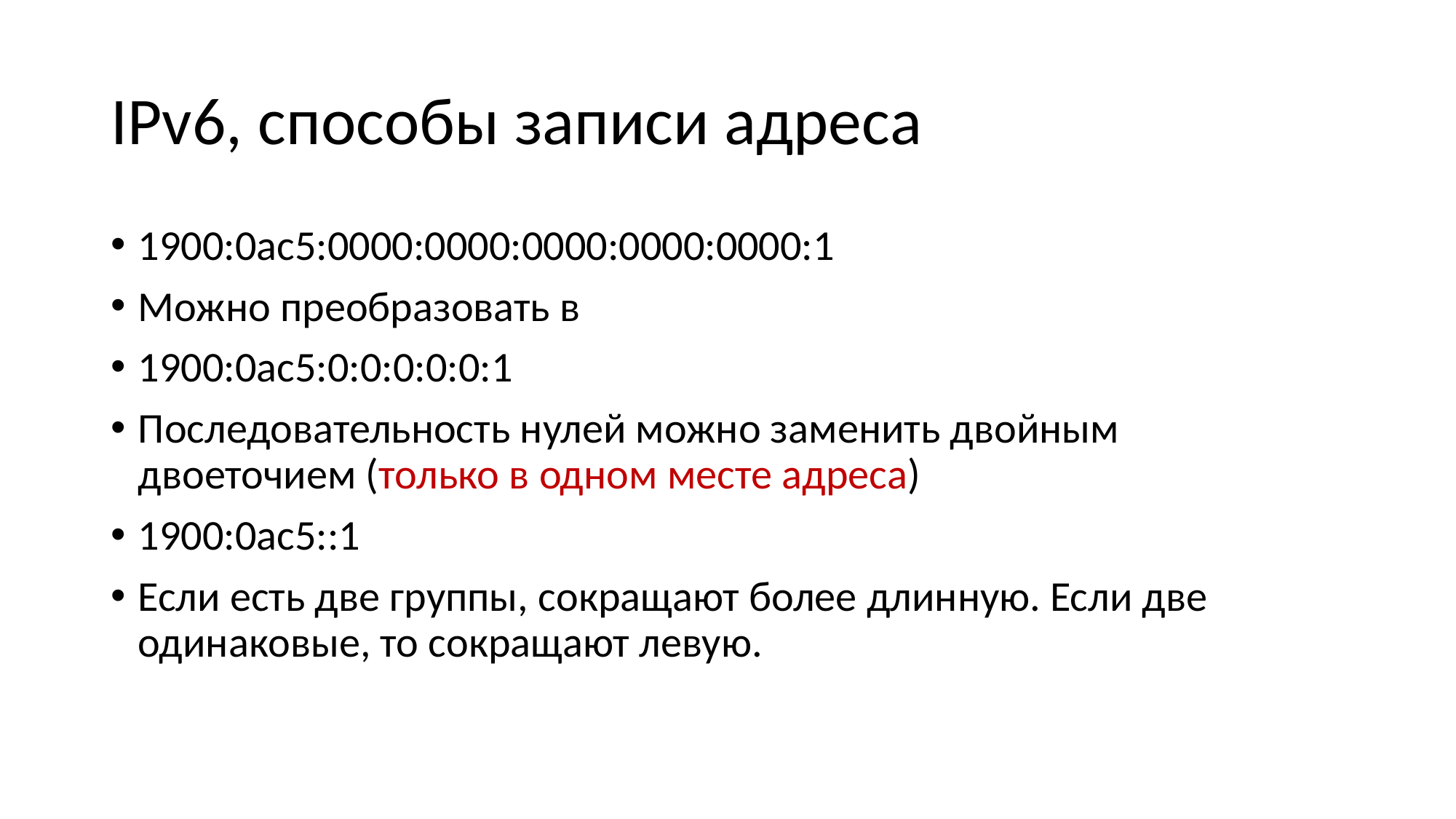

# IPv6, способы записи адреса
1900:0ac5:0000:0000:0000:0000:0000:1
Можно преобразовать в
1900:0ac5:0:0:0:0:0:1
Последовательность нулей можно заменить двойным двоеточием (только в одном месте адреса)
1900:0ac5::1
Если есть две группы, сокращают более длинную. Если две одинаковые, то сокращают левую.